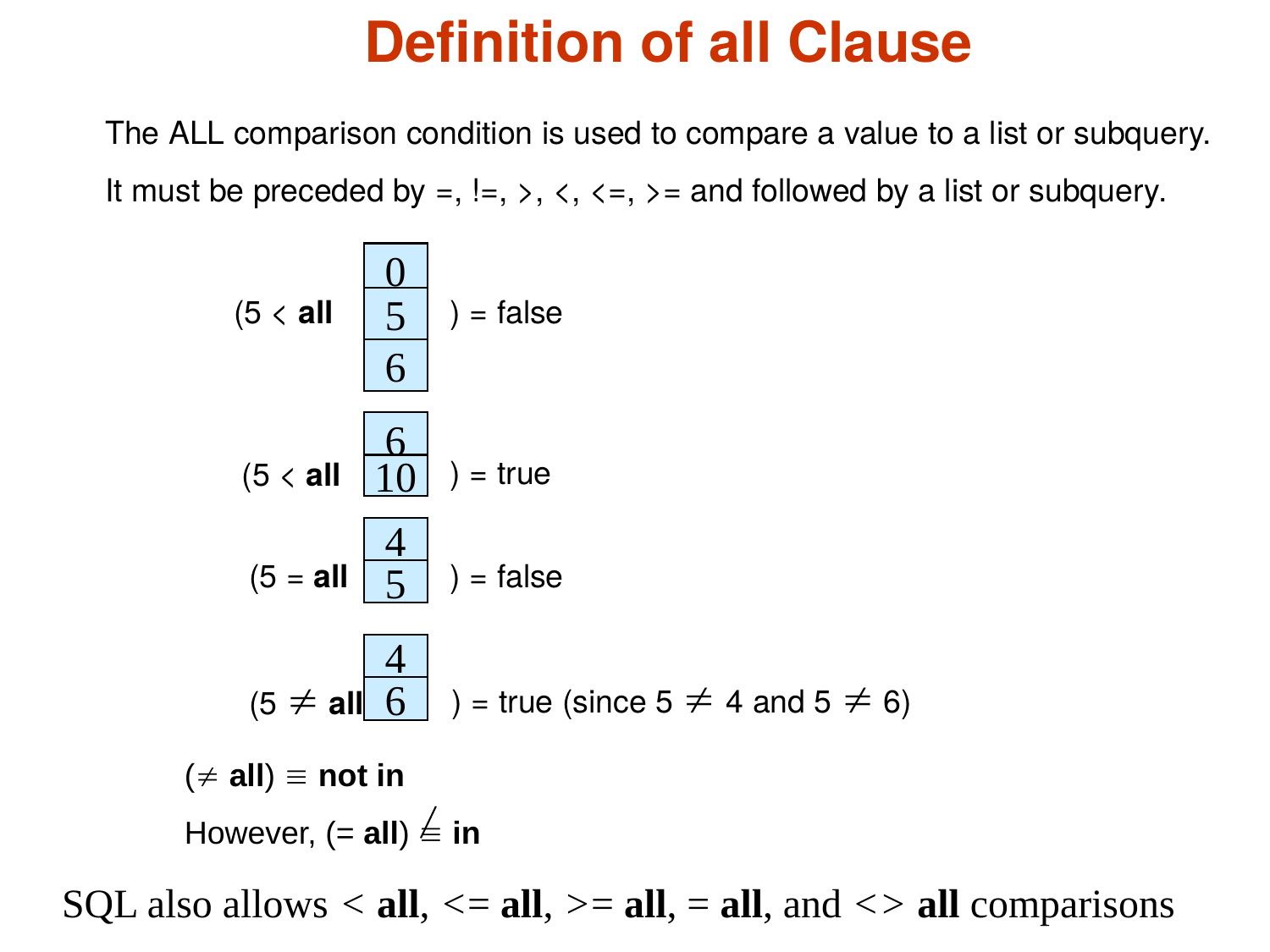

# Definition of all Clause
The ALL comparison condition is used to compare a value to a list or subquery.
It must be preceded by =, !=, >, <, <=, >= and followed by a list or subquery.
0
5
6
(5 < all
) = false
6
) = true
(5 < all
10
4
) = false
(5 = all
5
4
) = true (since 5 ≠ 4 and 5 ≠ 6)
(5 ≠ all
6
(≠ all) ≡ not in
However, (= all) ≡ in

SQL also allows < all, <= all, >= all, = all, and <> all comparisons